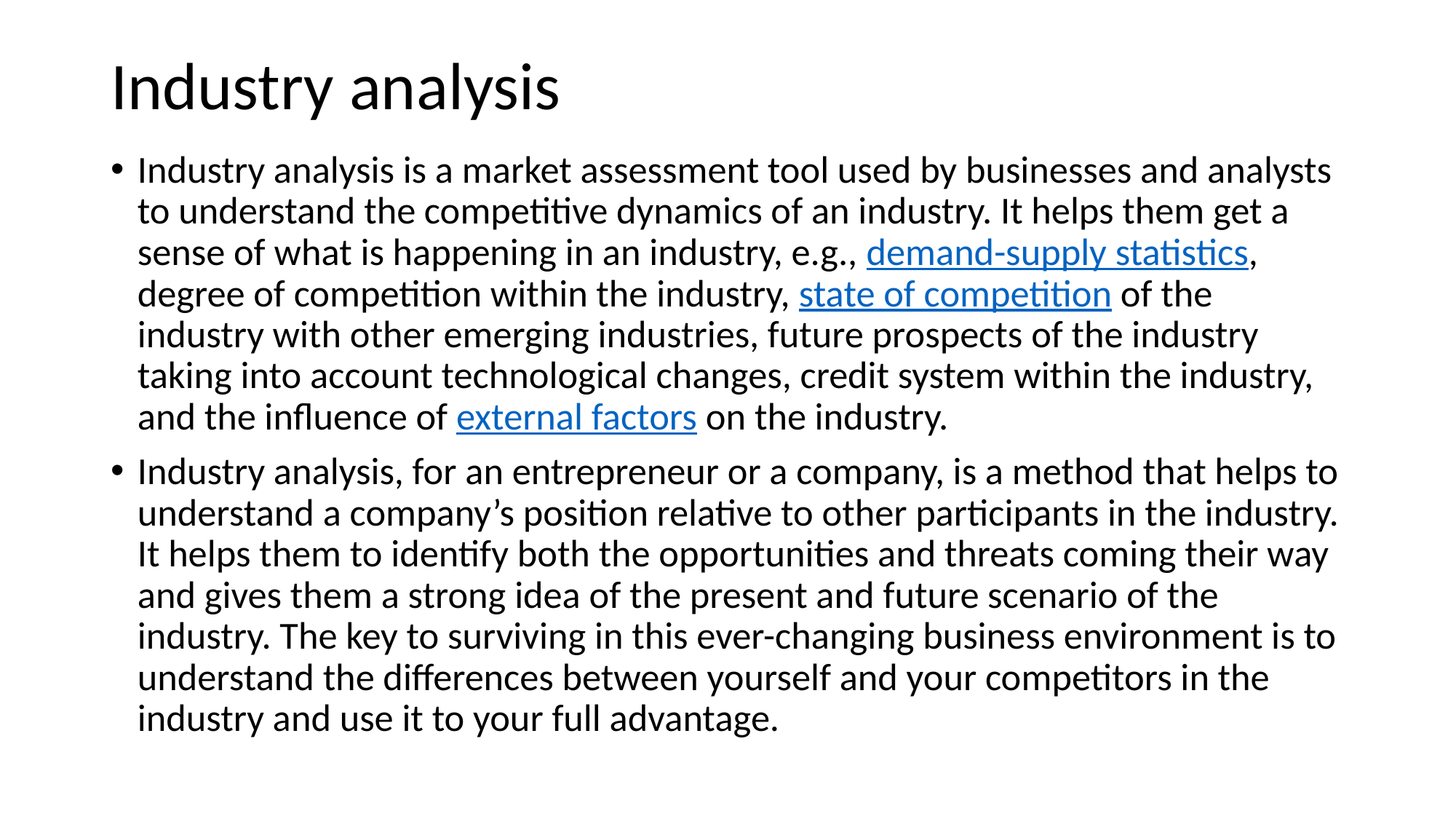

# Industry analysis
Industry analysis is a market assessment tool used by businesses and analysts to understand the competitive dynamics of an industry. It helps them get a sense of what is happening in an industry, e.g., demand-supply statistics, degree of competition within the industry, state of competition of the industry with other emerging industries, future prospects of the industry taking into account technological changes, credit system within the industry, and the influence of external factors on the industry.
Industry analysis, for an entrepreneur or a company, is a method that helps to understand a company’s position relative to other participants in the industry. It helps them to identify both the opportunities and threats coming their way and gives them a strong idea of the present and future scenario of the industry. The key to surviving in this ever-changing business environment is to understand the differences between yourself and your competitors in the industry and use it to your full advantage.